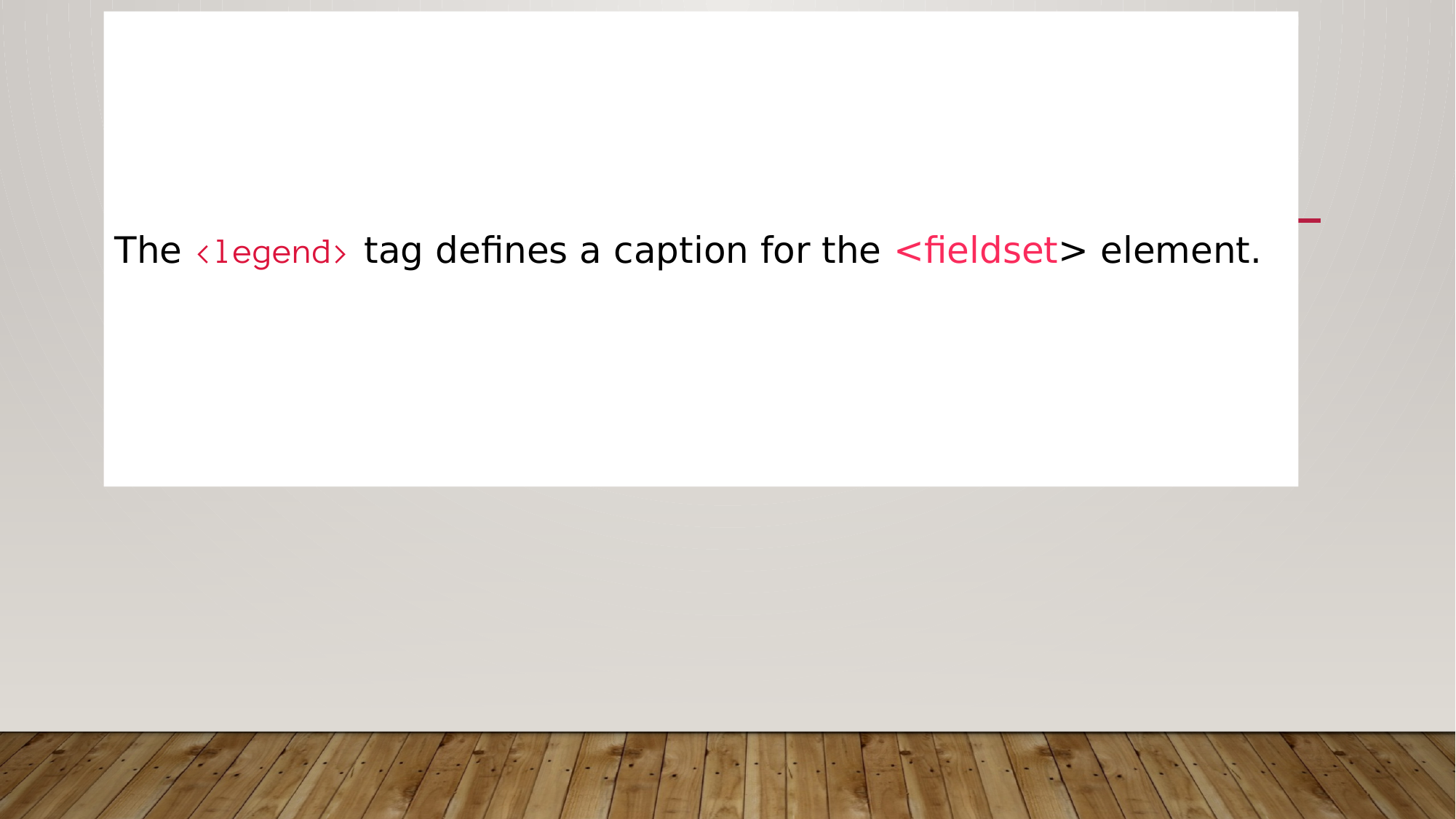

# Legend tag
The <legend> tag defines a caption for the <fieldset> element.